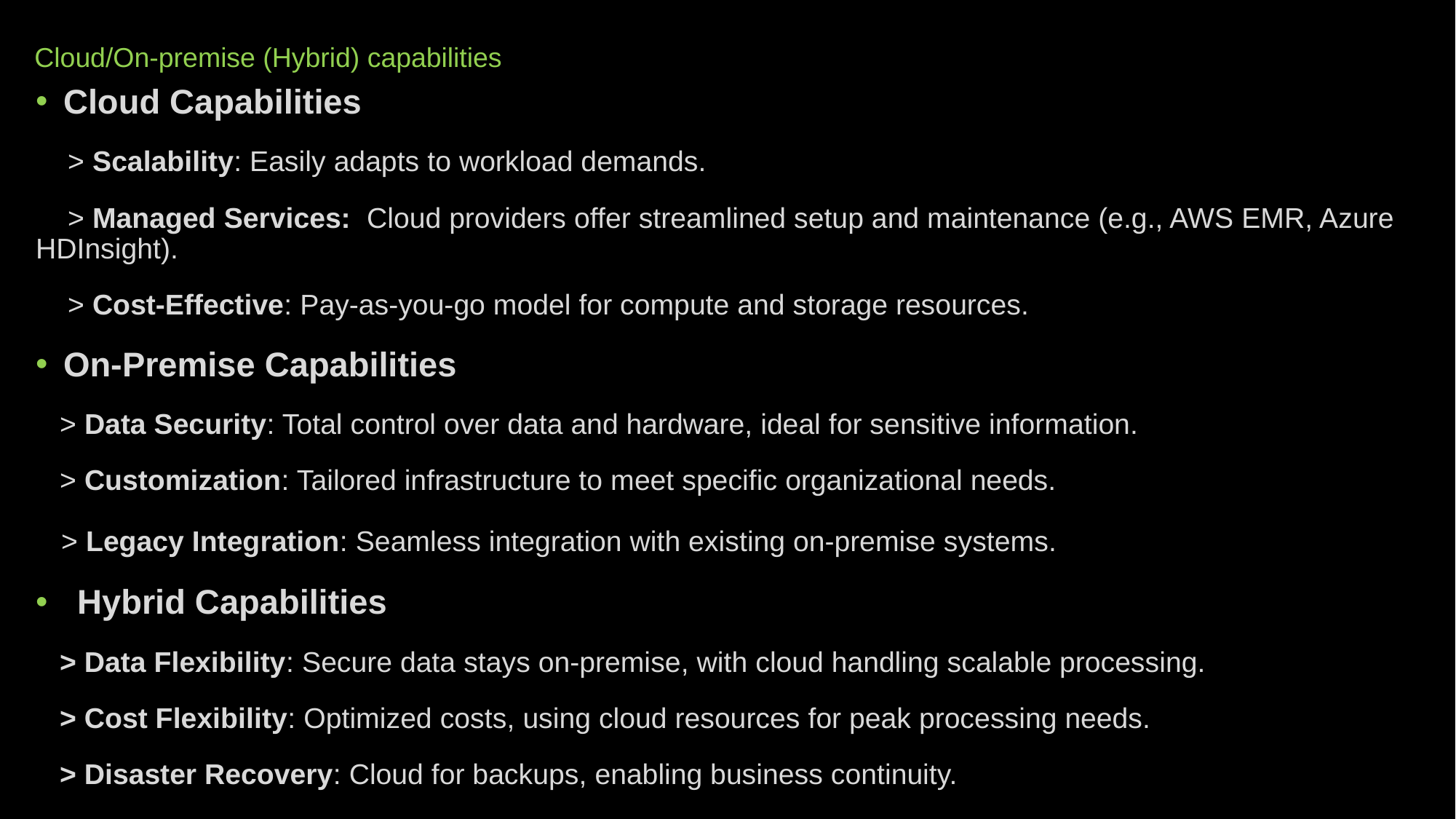

# Cloud/On-premise (Hybrid) capabilities
Cloud Capabilities
    > Scalability: Easily adapts to workload demands.
    > Managed Services:  Cloud providers offer streamlined setup and maintenance (e.g., AWS EMR, Azure HDInsight).
    > Cost-Effective: Pay-as-you-go model for compute and storage resources.
On-Premise Capabilities
   > Data Security: Total control over data and hardware, ideal for sensitive information.
   > Customization: Tailored infrastructure to meet specific organizational needs.
   > Legacy Integration: Seamless integration with existing on-premise systems.
Hybrid Capabilities
   > Data Flexibility: Secure data stays on-premise, with cloud handling scalable processing.
   > Cost Flexibility: Optimized costs, using cloud resources for peak processing needs.
   > Disaster Recovery: Cloud for backups, enabling business continuity.